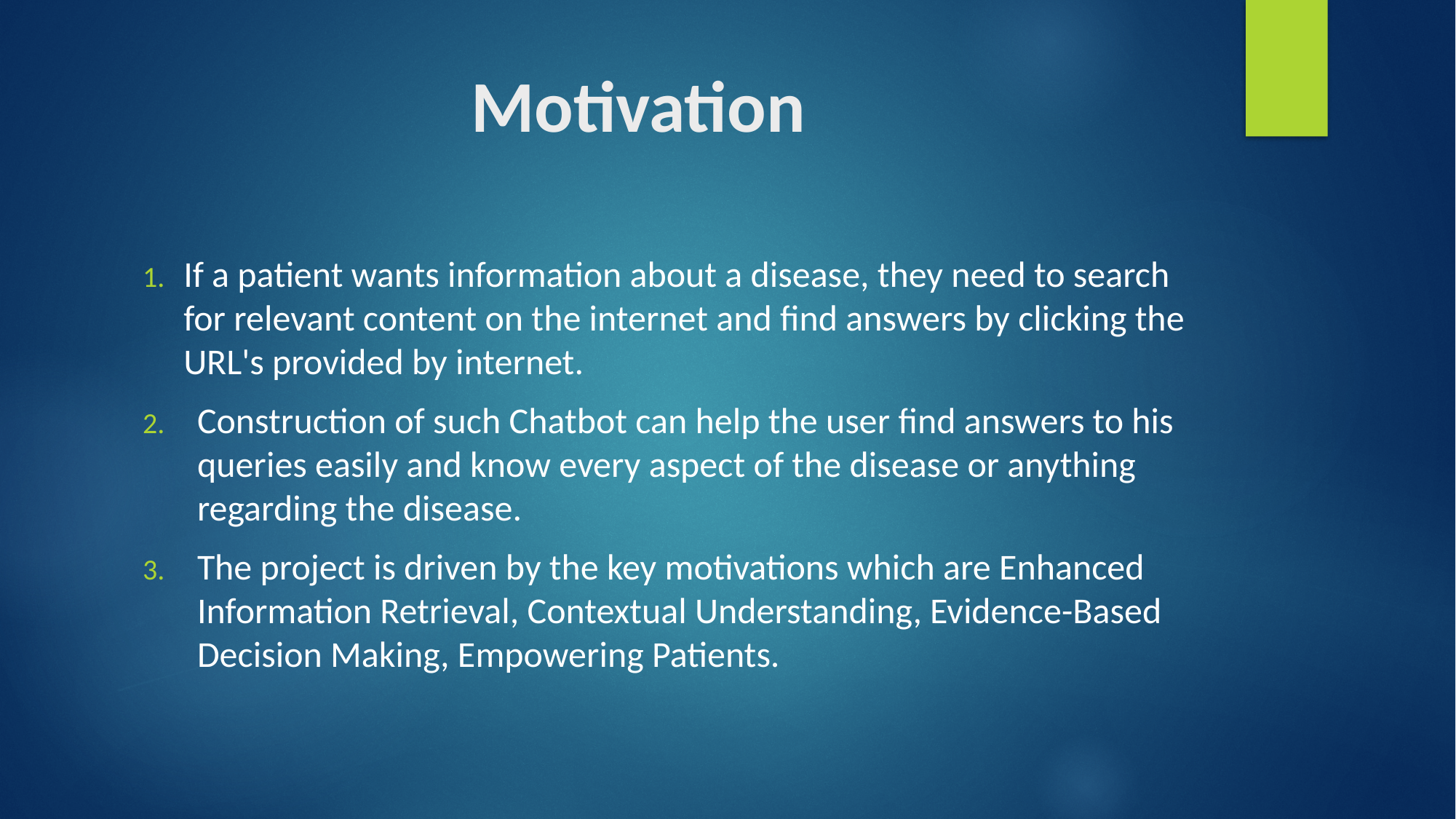

# Motivation
If a patient wants information about a disease, they need to search for relevant content on the internet and find answers by clicking the URL's provided by internet.
Construction of such Chatbot can help the user find answers to his queries easily and know every aspect of the disease or anything regarding the disease.
The project is driven by the key motivations which are Enhanced Information Retrieval, Contextual Understanding, Evidence-Based Decision Making, Empowering Patients.